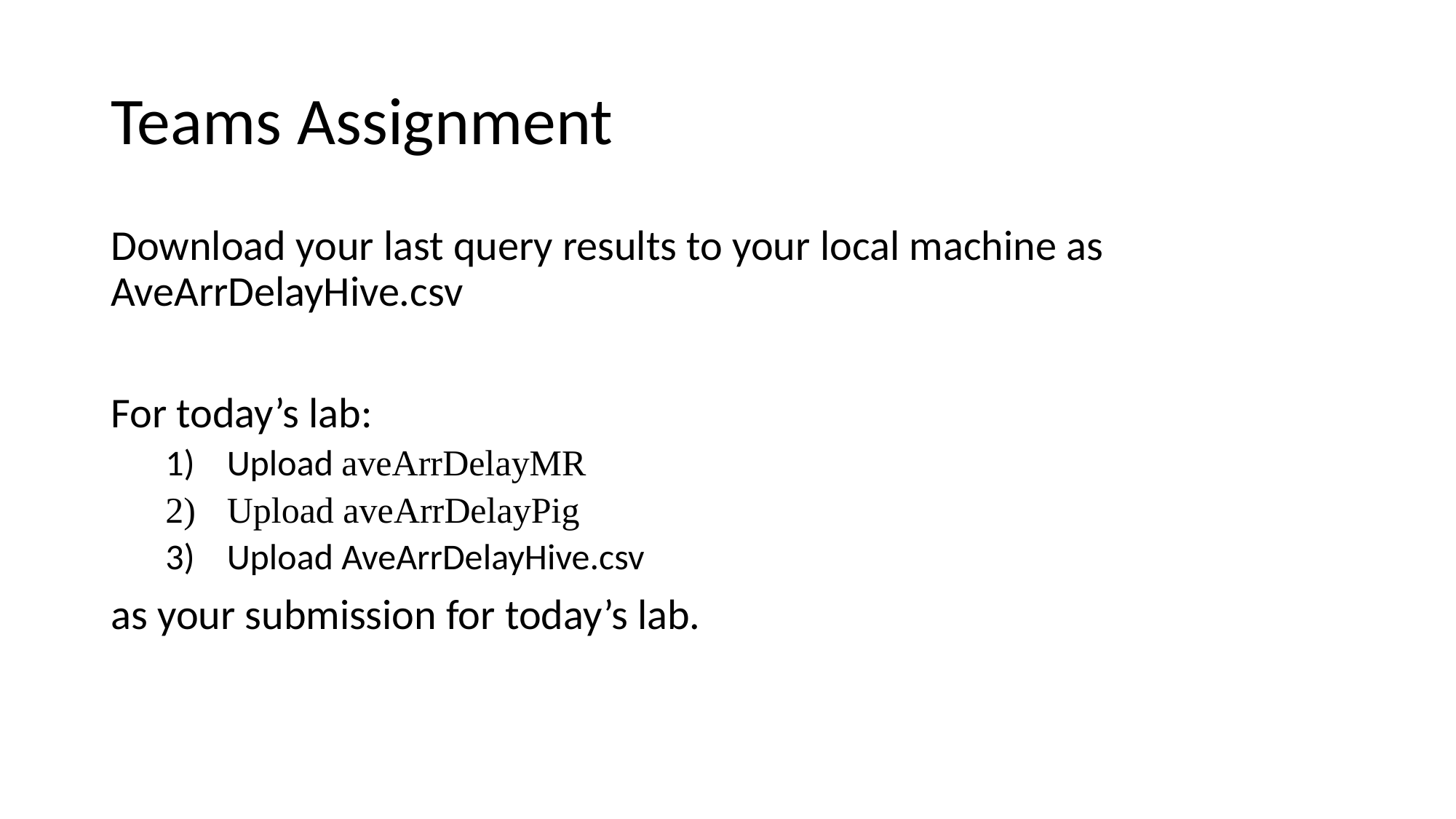

# Teams Assignment
Download your last query results to your local machine as AveArrDelayHive.csv

For today’s lab:
Upload aveArrDelayMR
Upload aveArrDelayPig
Upload AveArrDelayHive.csv
as your submission for today’s lab.